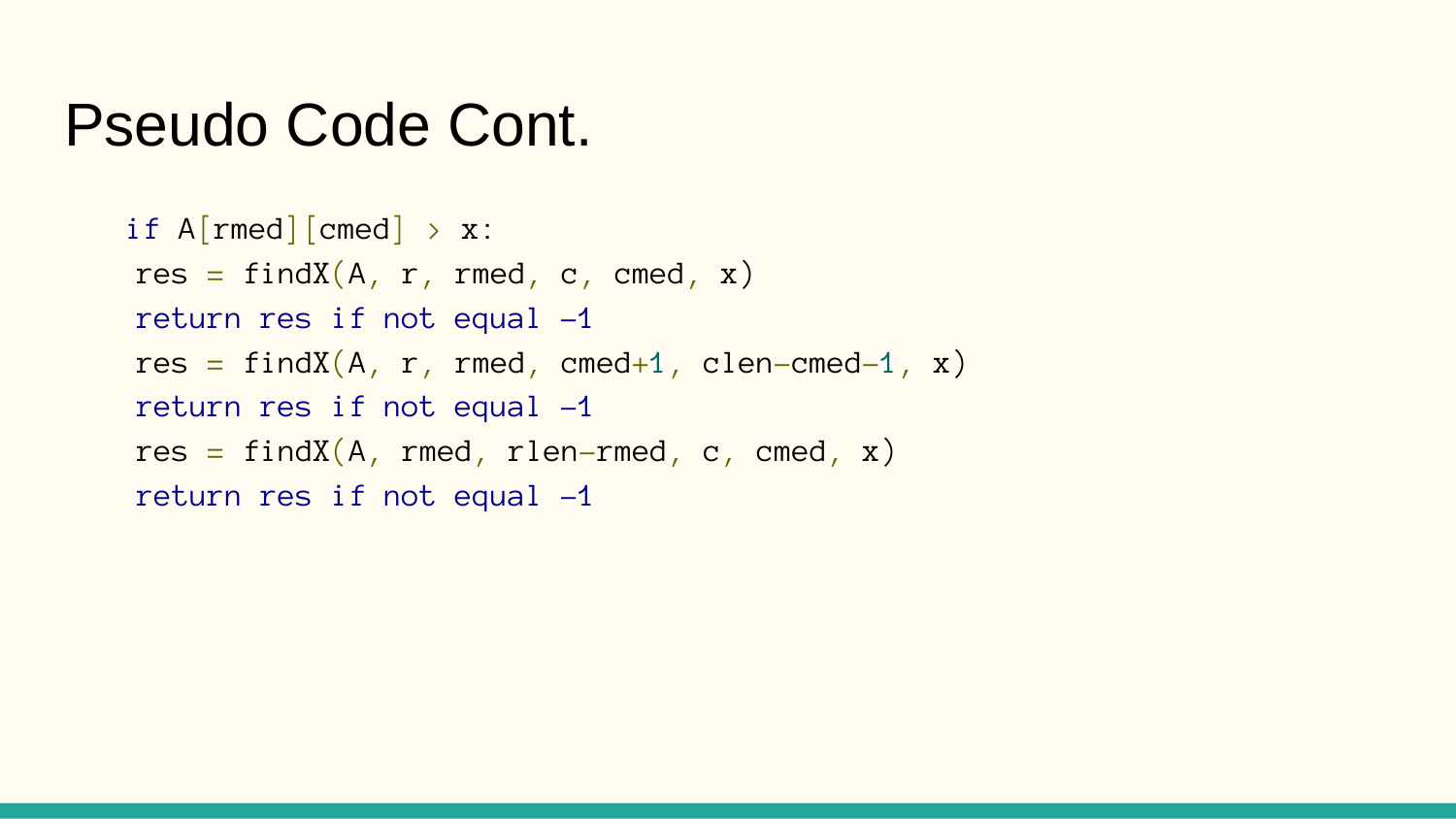

# Pseudo Code Cont.
if A[rmed][cmed] > x:
	res = findX(A, r, rmed, c, cmed, x)
	return res if not equal -1
	res = findX(A, r, rmed, cmed+1, clen-cmed-1, x)
	return res if not equal -1
	res = findX(A, rmed, rlen-rmed, c, cmed, x)
	return res if not equal -1